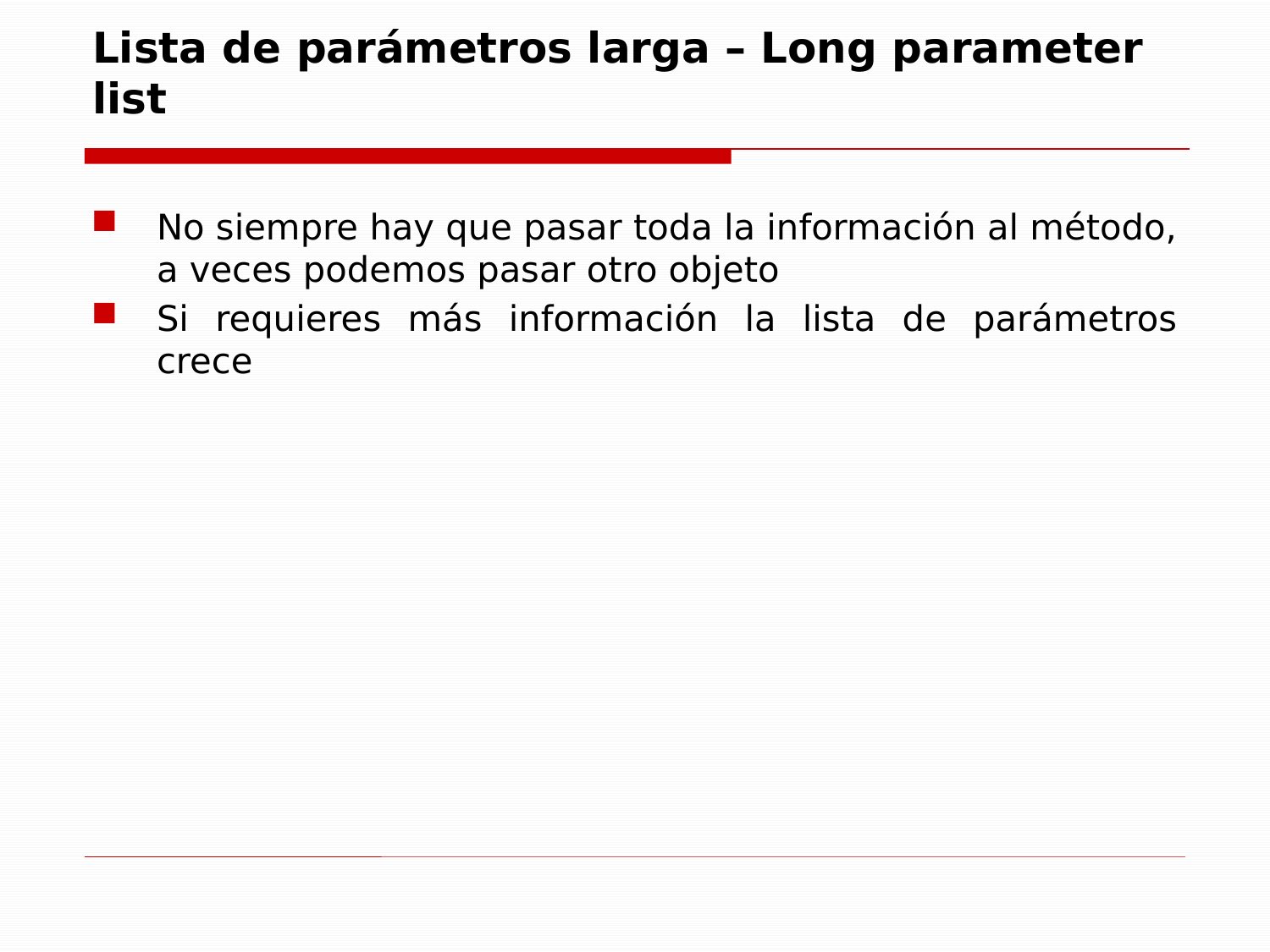

# Lista de parámetros larga – Long parameter list
No siempre hay que pasar toda la información al método, a veces podemos pasar otro objeto
Si requieres más información la lista de parámetros crece